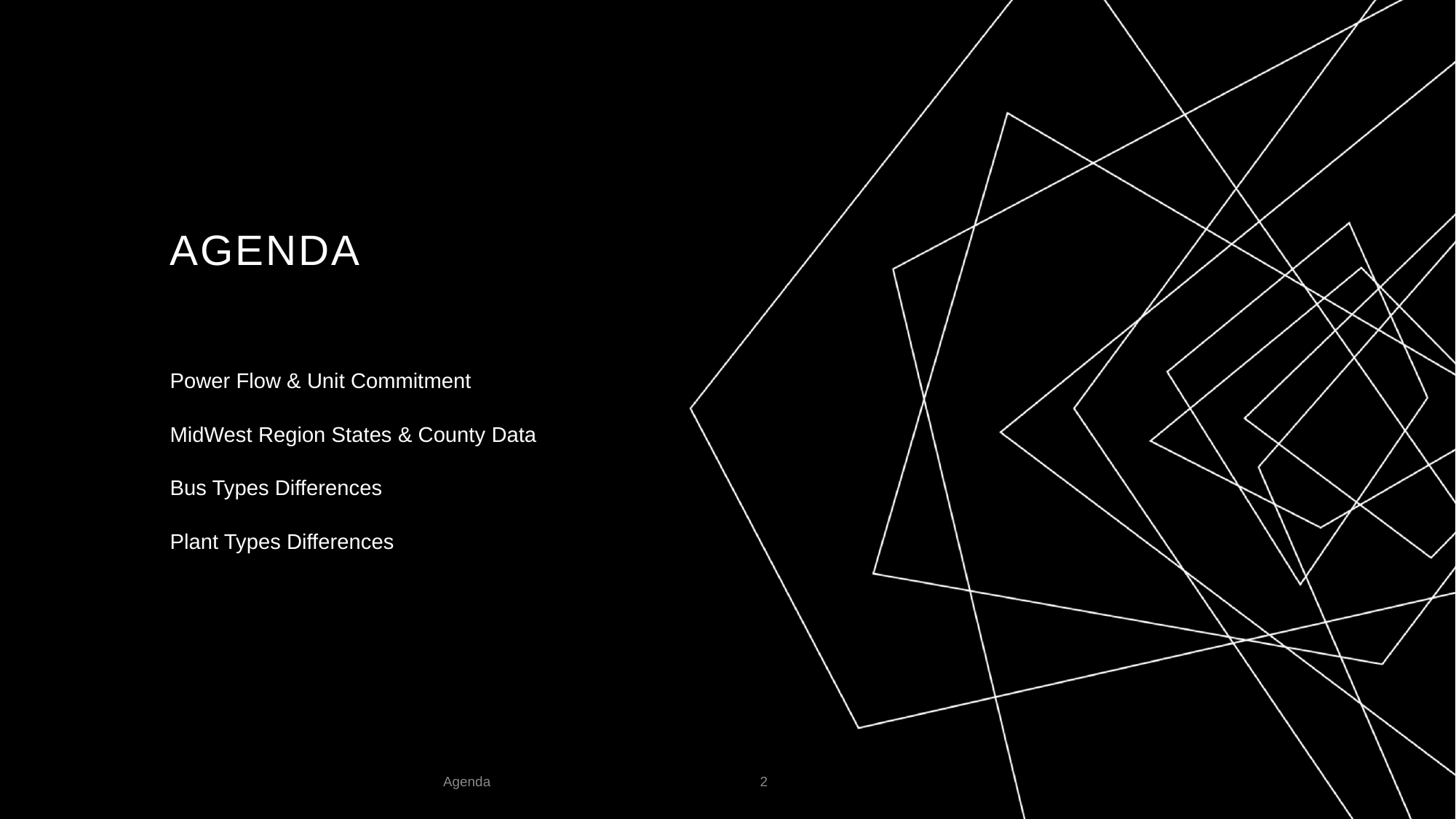

# AGENDA
Power Flow & Unit Commitment
MidWest Region States & County Data
Bus Types Differences
Plant Types Differences

Agenda
2